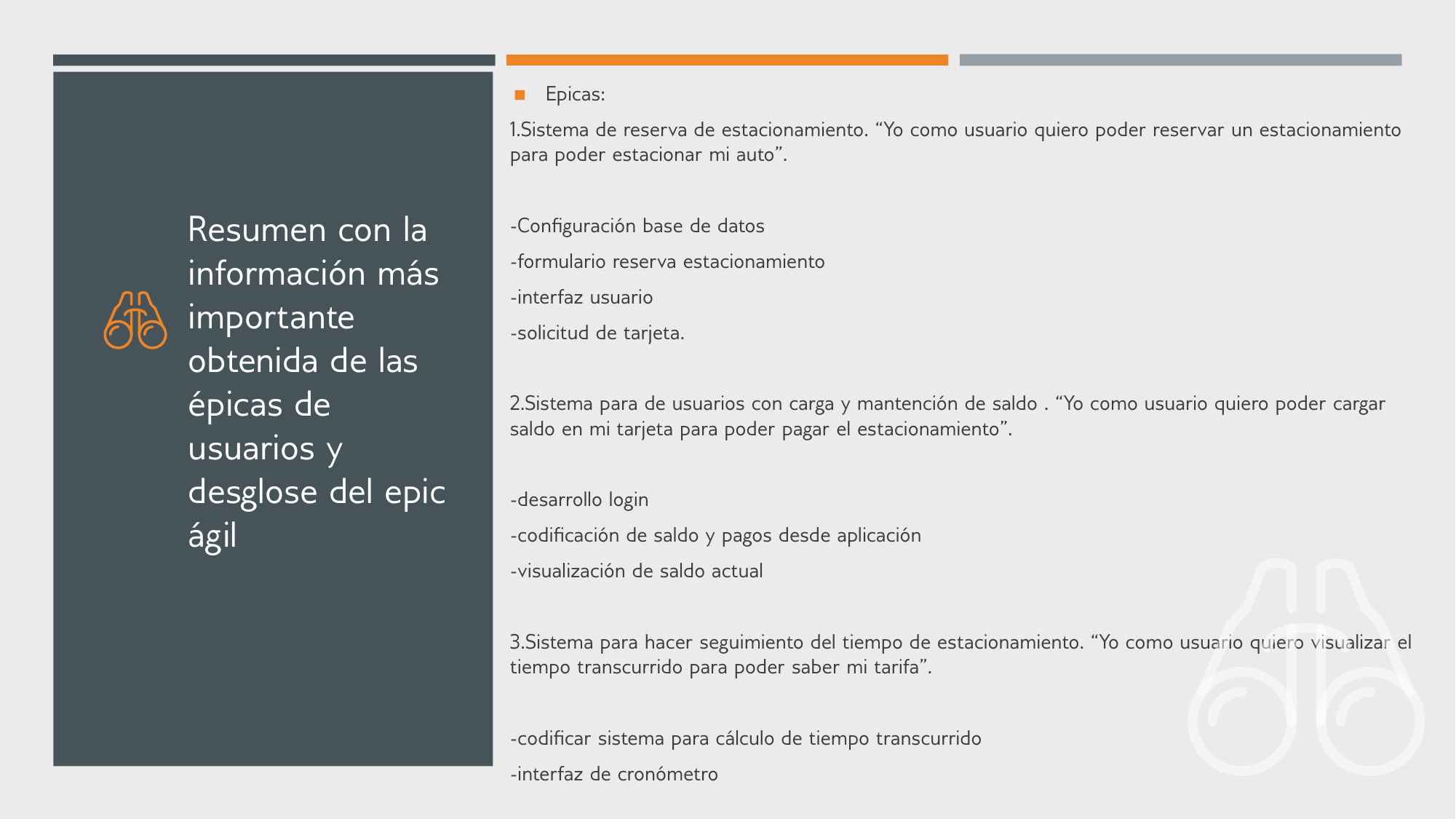

Epicas:
1.Sistema de reserva de estacionamiento. “Yo como usuario quiero poder reservar un estacionamiento para poder estacionar mi auto”.

-Configuración base de datos
-formulario reserva estacionamiento
-interfaz usuario
-solicitud de tarjeta.

2.Sistema para de usuarios con carga y mantención de saldo . “Yo como usuario quiero poder cargar saldo en mi tarjeta para poder pagar el estacionamiento”.

-desarrollo login
-codificación de saldo y pagos desde aplicación
-visualización de saldo actual

3.Sistema para hacer seguimiento del tiempo de estacionamiento. “Yo como usuario quiero visualizar el tiempo transcurrido para poder saber mi tarifa”.

-codificar sistema para cálculo de tiempo transcurrido
-interfaz de cronómetro
# Resumen con la información más importante obtenida de las épicas de usuarios y
desglose del epic ágil